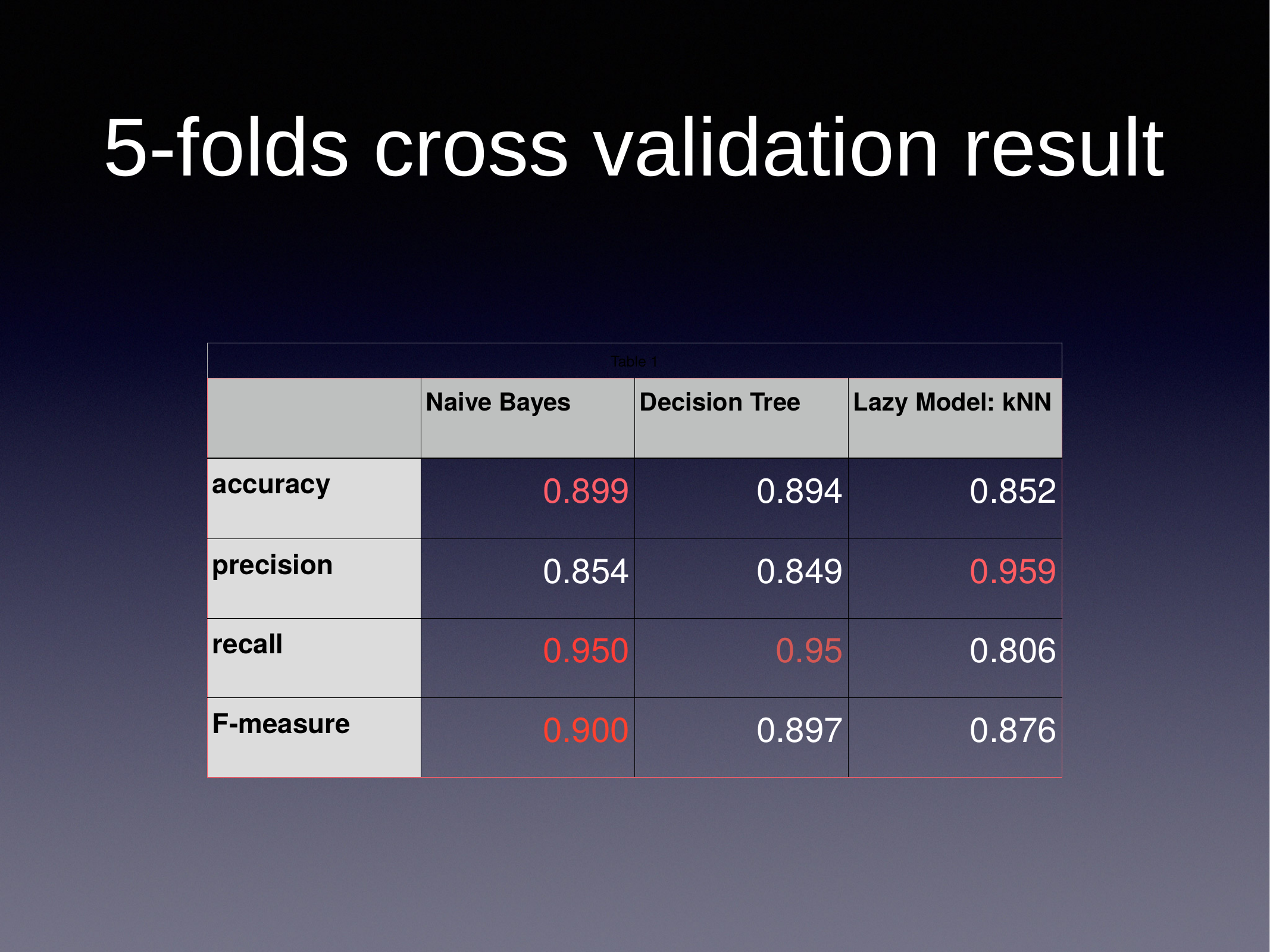

# 5-folds cross validation result
| Table 1 |  |  |  |
| --- | --- | --- | --- |
|  | Naive Bayes | Decision Tree | Lazy Model: kNN |
| accuracy | 0.899 | 0.894 | 0.852 |
| precision | 0.854 | 0.849 | 0.959 |
| recall | 0.950 | 0.95 | 0.806 |
| F-measure | 0.900 | 0.897 | 0.876 |